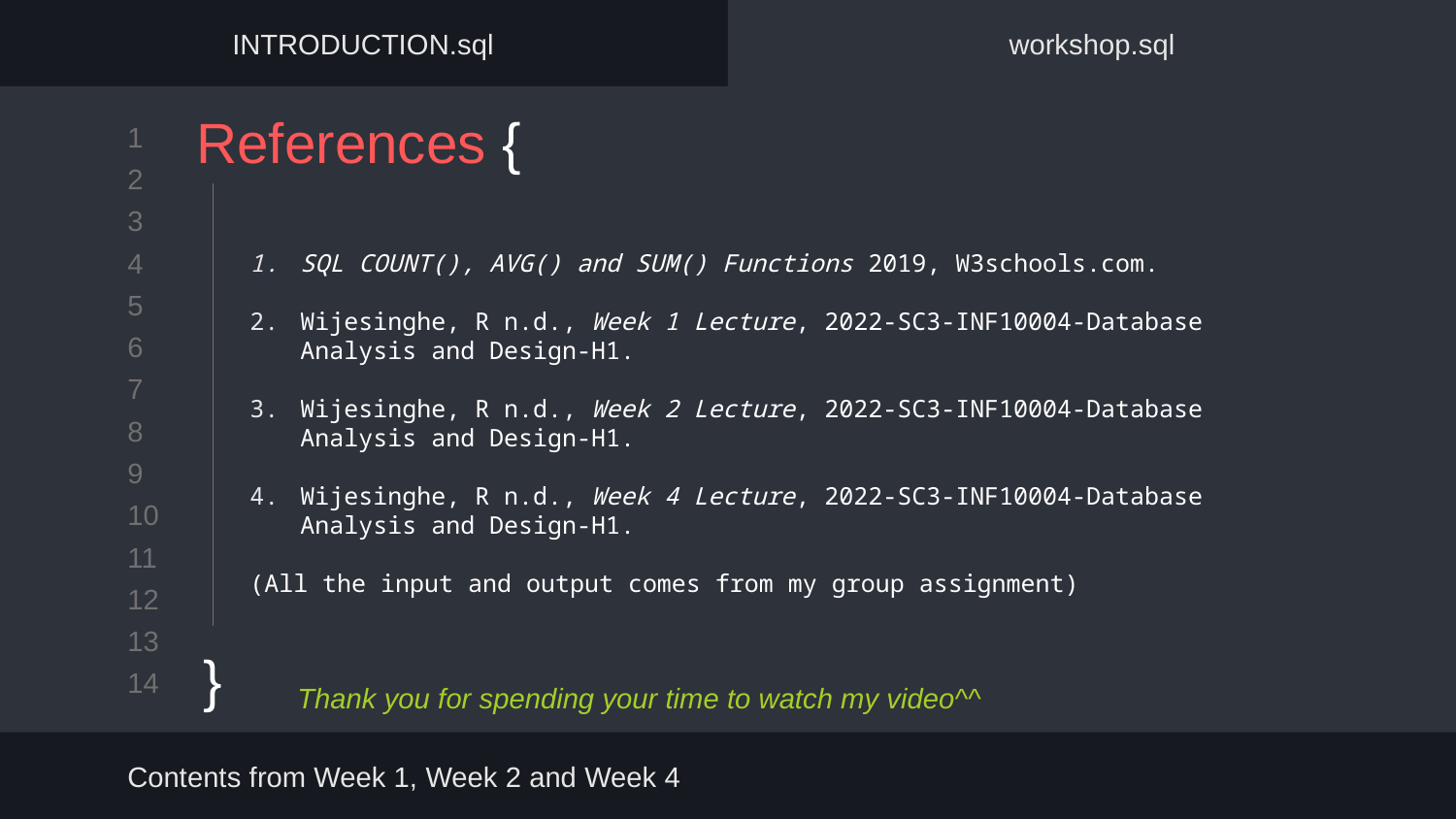

INTRODUCTION.sql
workshop.sql
# References {
}
SQL COUNT(), AVG() and SUM() Functions 2019, W3schools.com.

Wijesinghe, R n.d., Week 1 Lecture, 2022-SC3-INF10004-Database Analysis and Design-H1.

Wijesinghe, R n.d., Week 2 Lecture, 2022-SC3-INF10004-Database Analysis and Design-H1.

Wijesinghe, R n.d., Week 4 Lecture, 2022-SC3-INF10004-Database Analysis and Design-H1.

(All the input and output comes from my group assignment)

Thank you for spending your time to watch my video^^
Contents from Week 1, Week 2 and Week 4